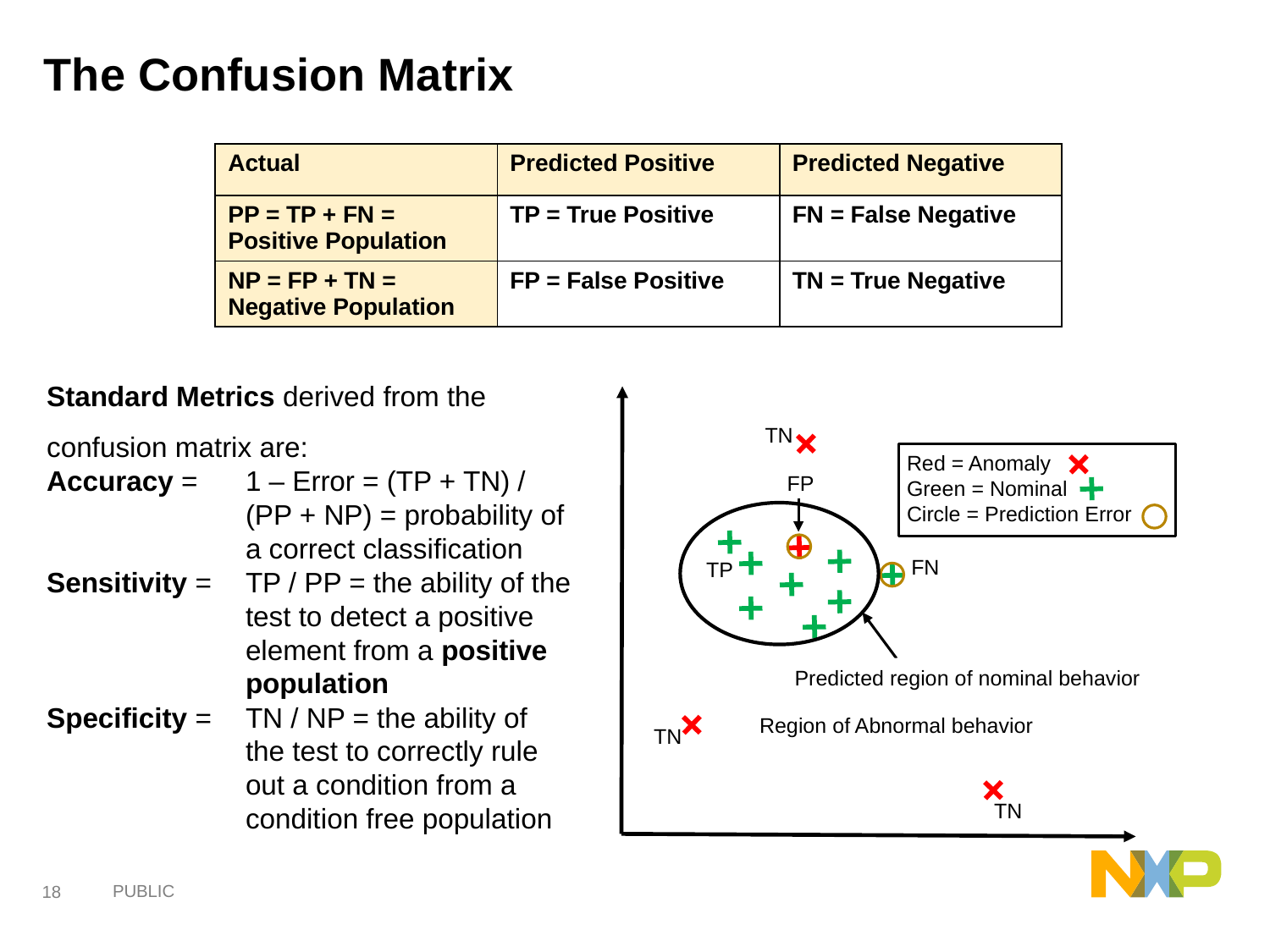

# The Confusion Matrix
| Actual | Predicted Positive | Predicted Negative |
| --- | --- | --- |
| PP = TP + FN = Positive Population | TP = True Positive | FN = False Negative |
| NP = FP + TN = Negative Population | FP = False Positive | TN = True Negative |
Standard Metrics derived from the confusion matrix are:
Accuracy = 	1 – Error = (TP + TN) / (PP + NP) = probability of a correct classification
Sensitivity = 	TP / PP = the ability of the test to detect a positive element from a positive population
Specificity = 	TN / NP = the ability of the test to correctly rule out a condition from a condition free population

TN

Red = Anomaly
Green = Nominal
Circle = Prediction Error
FP

FN
TP

Predicted region of nominal behavior
Region of Abnormal behavior
TN
TN